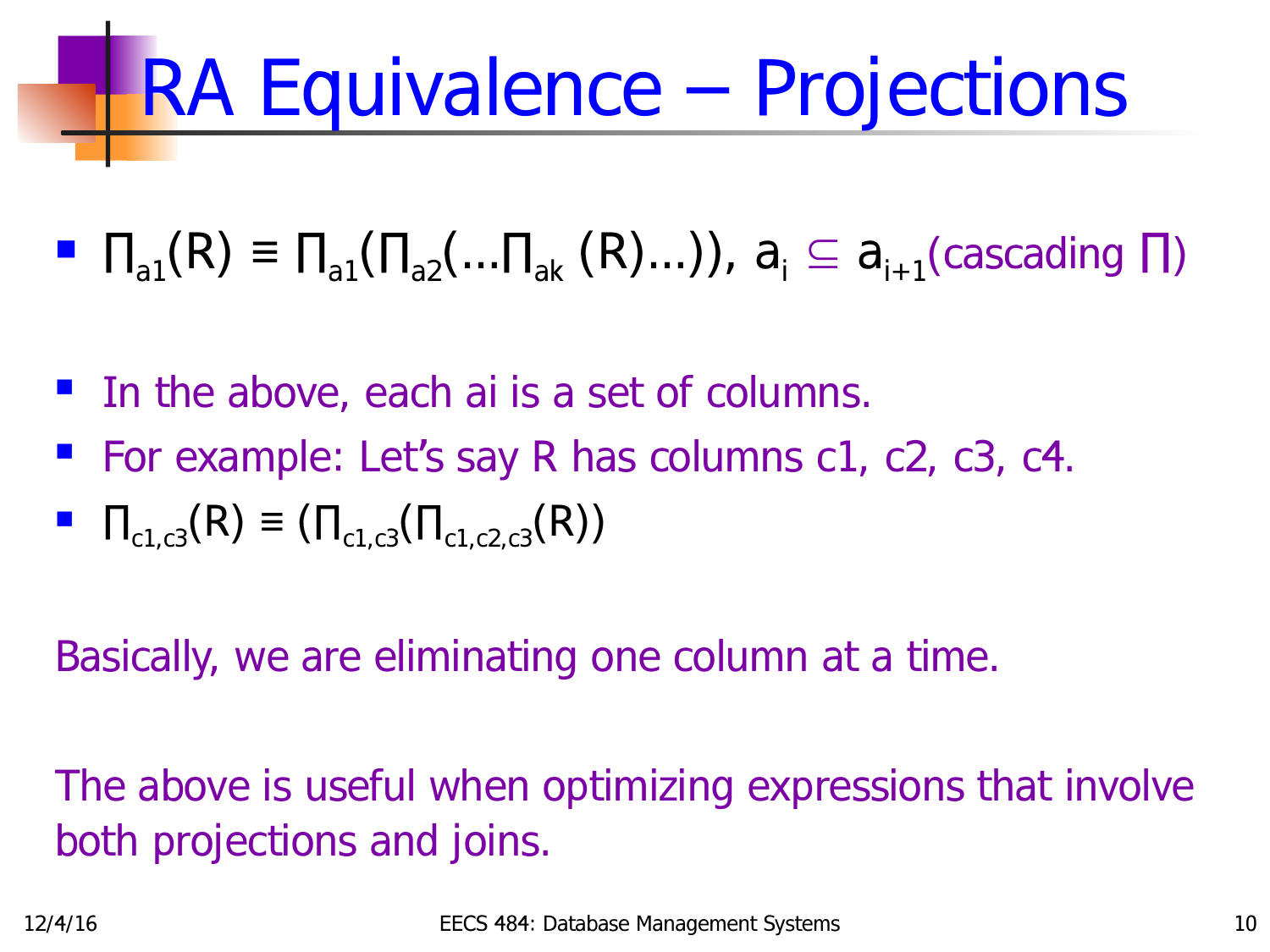

# RA Equivalence – Projections

∏a1(R) ≡ ∏a1(∏a2(…∏ak (R)…)), ai ⊆ ai+1(cascading ∏)

In the above, each ai is a set of columns.
For example: Let’s say R has columns c1, c2, c3, c4.
∏c1,c3(R) ≡ (∏c1,c3(∏c1,c2,c3(R))

Basically, we are eliminating one column at a time.

The above is useful when optimizing expressions that involve both projections and joins.
12/4/16
EECS 484: Database Management Systems
10